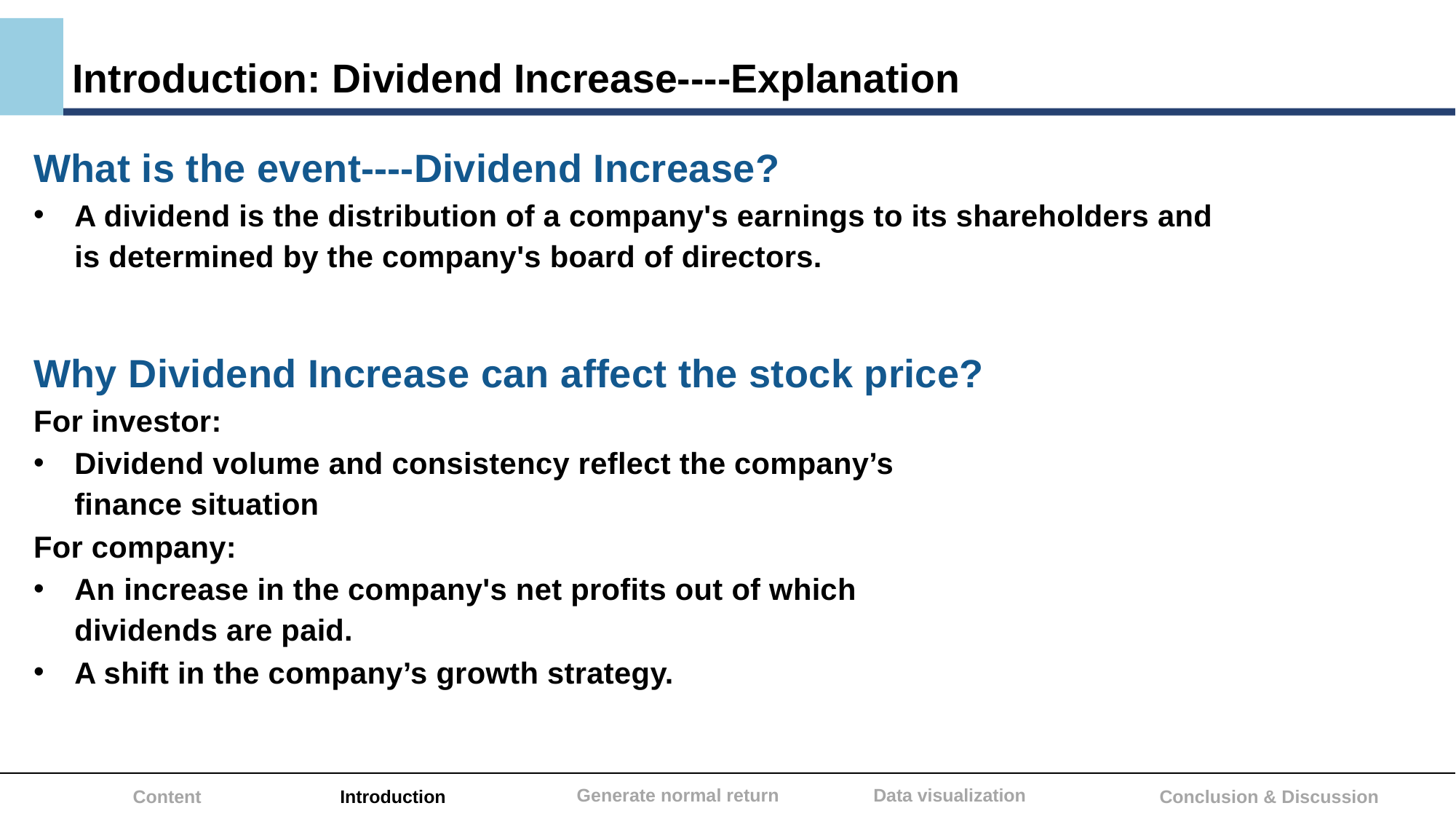

Introduction: Dividend Increase----Explanation

What is the event----Dividend Increase?
A dividend is the distribution of a company's earnings to its shareholders and is determined by the company's board of directors.
Why Dividend Increase can affect the stock price?
For investor:
Dividend volume and consistency reflect the company’s finance situation
For company:
An increase in the company's net profits out of which dividends are paid.
A shift in the company’s growth strategy.

Data visualization
Generate normal return
Conclusion & Discussion
Content
Introduction